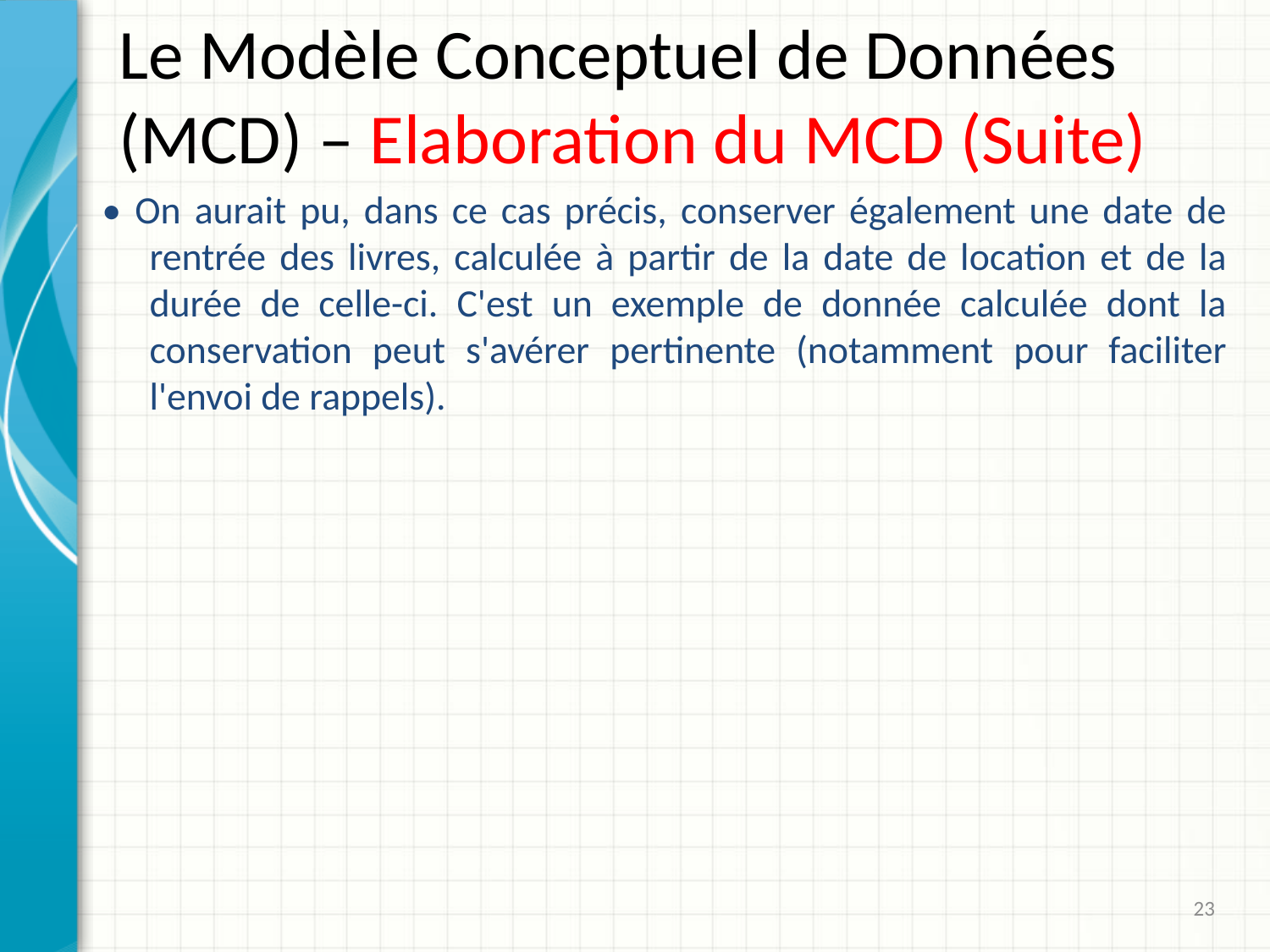

# Le Modèle Conceptuel de Données (MCD) – Elaboration du MCD (Suite)
• On aurait pu, dans ce cas précis, conserver également une date de rentrée des livres, calculée à partir de la date de location et de la durée de celle-ci. C'est un exemple de donnée calculée dont la conservation peut s'avérer pertinente (notamment pour faciliter l'envoi de rappels).
23